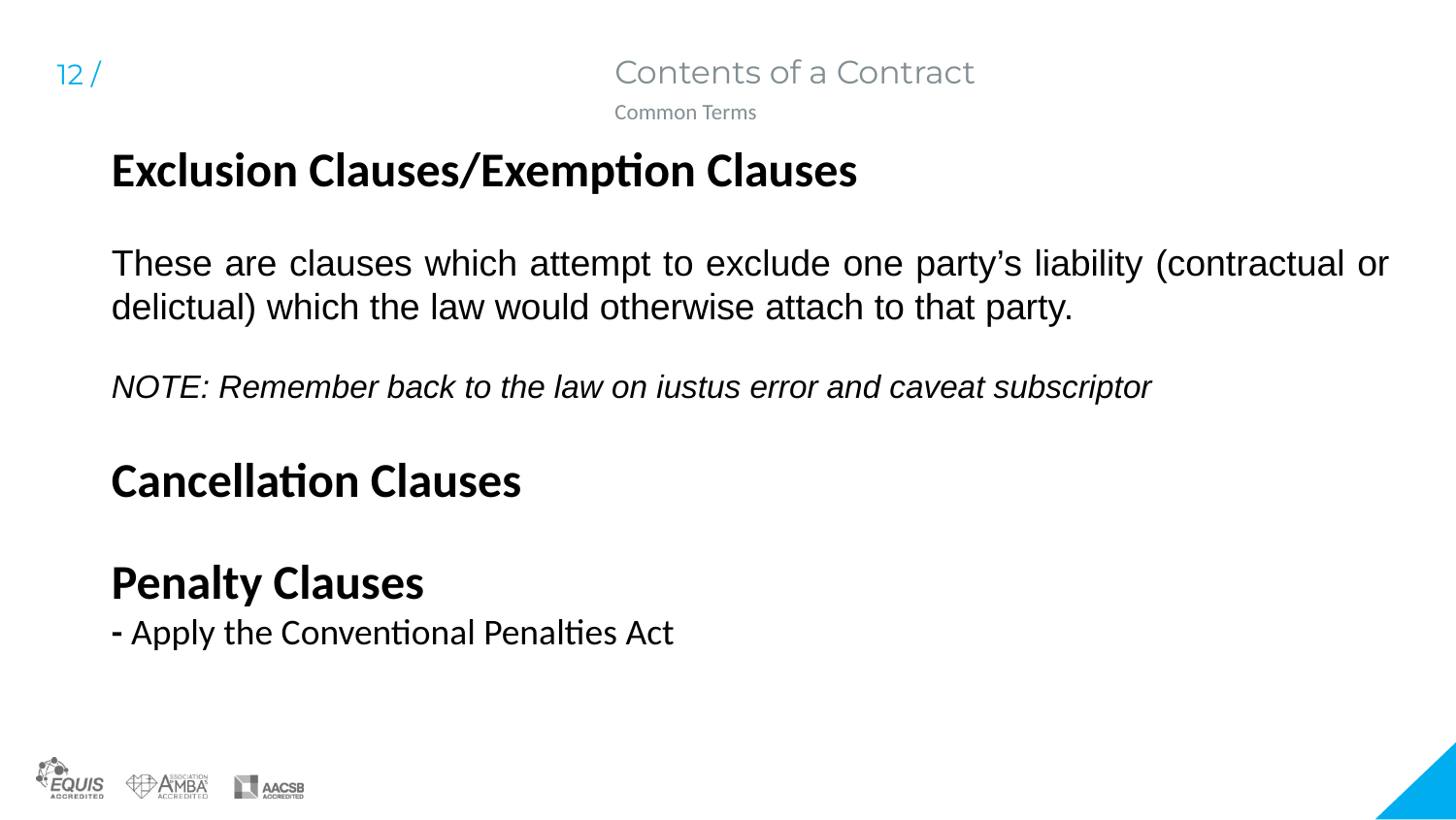

# Contents of a Contract
Common Terms
Exclusion Clauses/Exemption Clauses

These are clauses which attempt to exclude one party’s liability (contractual or delictual) which the law would otherwise attach to that party.

NOTE: Remember back to the law on iustus error and caveat subscriptor

Cancellation Clauses

Penalty Clauses
- Apply the Conventional Penalties Act